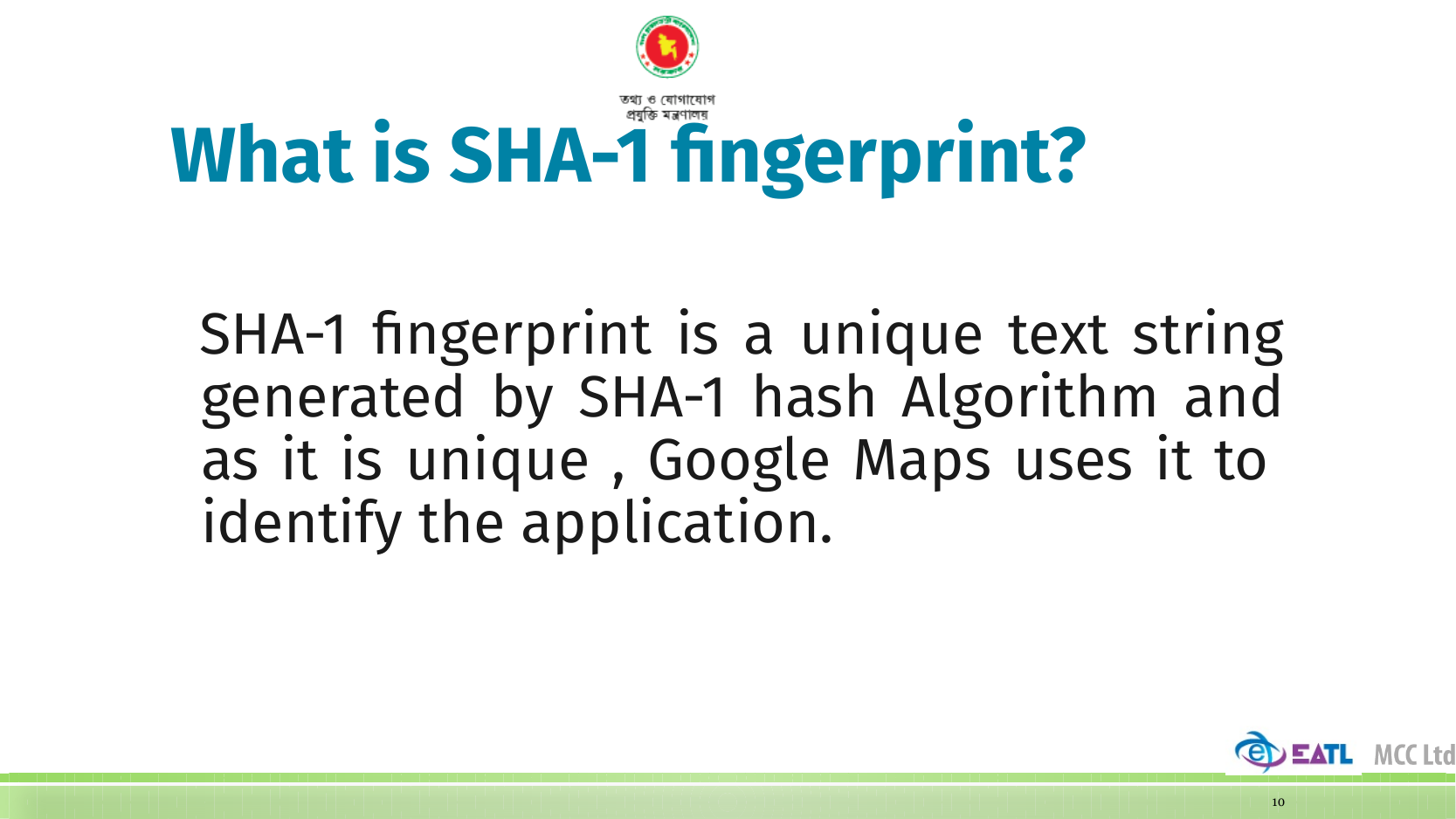

# What is SHA-1 fingerprint?
 SHA-1 fingerprint is a unique text string generated by SHA-1 hash Algorithm and as it is unique , Google Maps uses it to  identify the application.

10